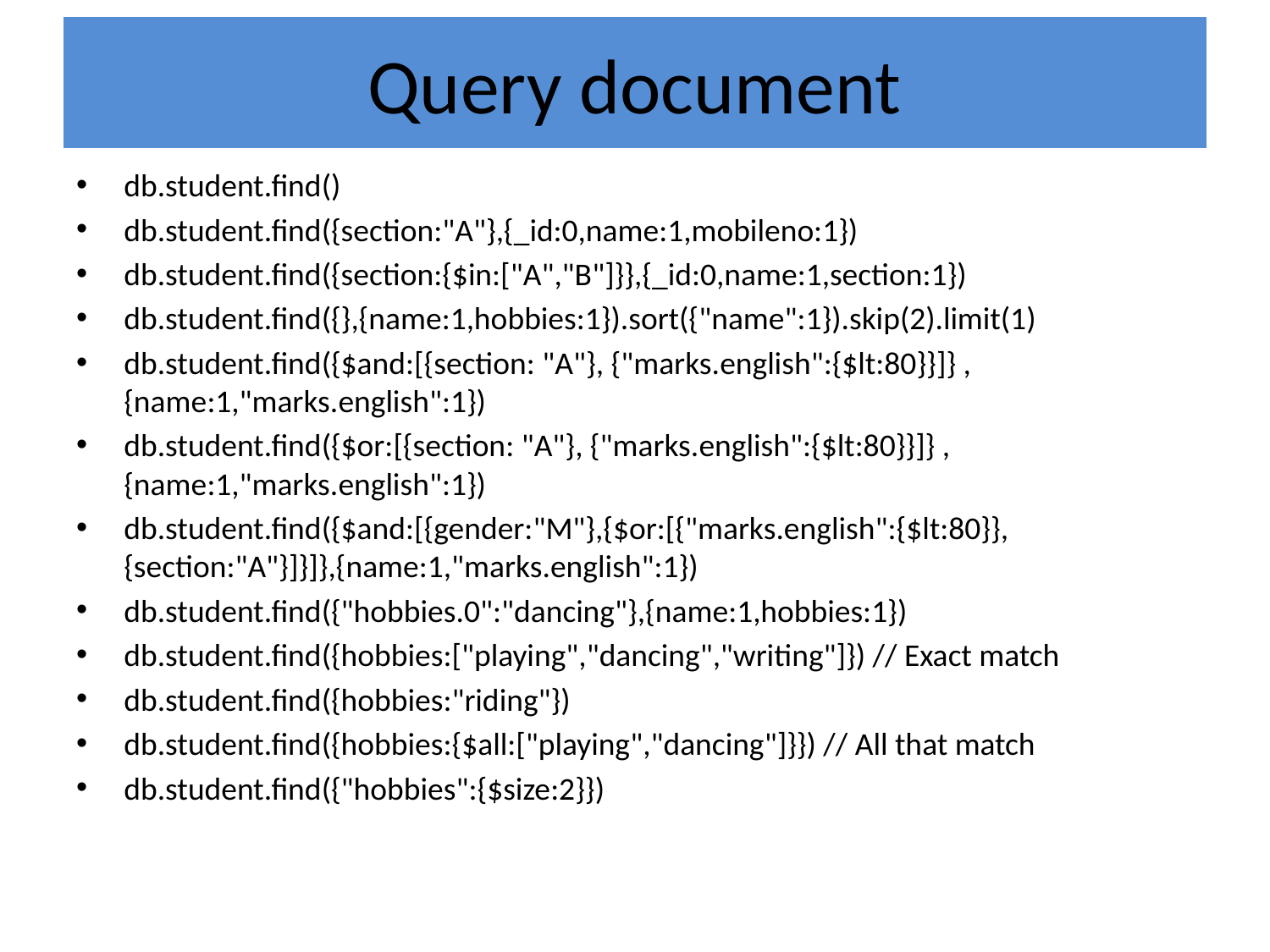

# Query document
db.student.find()
db.student.find({section:"A"},{_id:0,name:1,mobileno:1})
db.student.find({section:{$in:["A","B"]}},{_id:0,name:1,section:1})
db.student.find({},{name:1,hobbies:1}).sort({"name":1}).skip(2).limit(1)
db.student.find({$and:[{section: "A"}, {"marks.english":{$lt:80}}]} ,{name:1,"marks.english":1})
db.student.find({$or:[{section: "A"}, {"marks.english":{$lt:80}}]} ,{name:1,"marks.english":1})
db.student.find({$and:[{gender:"M"},{$or:[{"marks.english":{$lt:80}},{section:"A"}]}]},{name:1,"marks.english":1})
db.student.find({"hobbies.0":"dancing"},{name:1,hobbies:1})
db.student.find({hobbies:["playing","dancing","writing"]}) // Exact match
db.student.find({hobbies:"riding"})
db.student.find({hobbies:{$all:["playing","dancing"]}}) // All that match
db.student.find({"hobbies":{$size:2}})